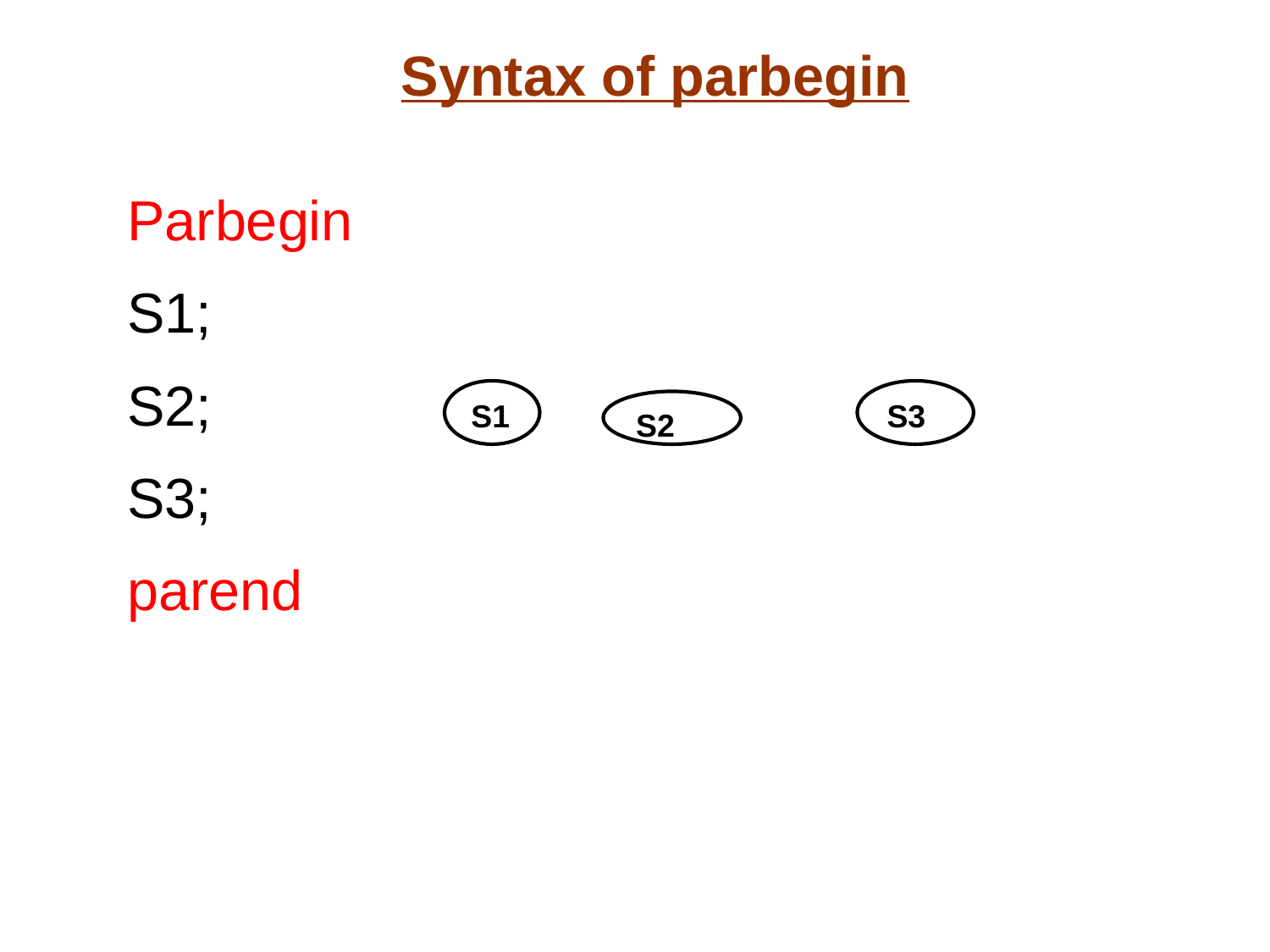

# Syntax of parbegin
Parbegin
S1;
S2;
S3;
parend
S1
S3
S2